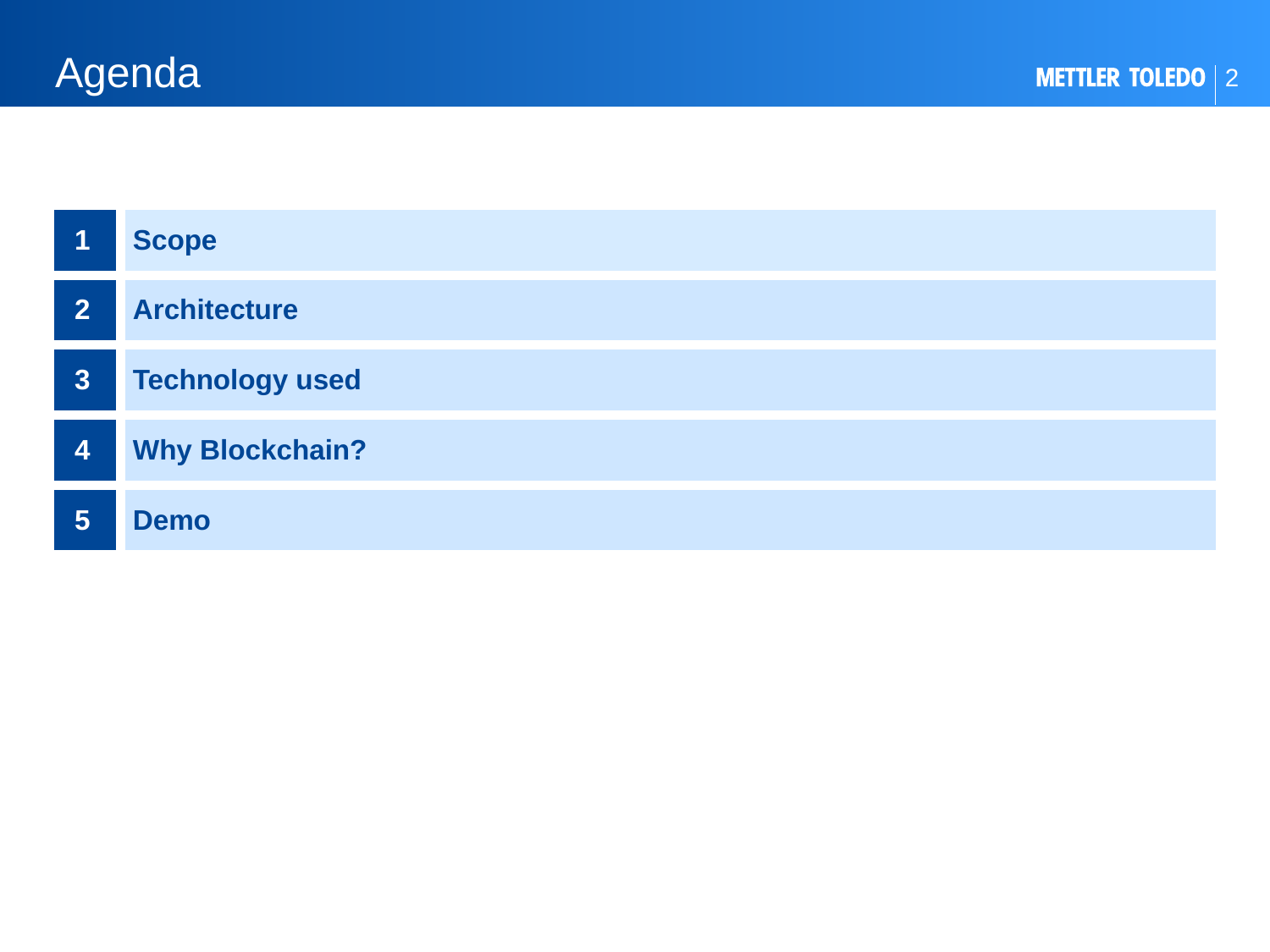

# Agenda
2
| 1 | Scope |
| --- | --- |
| 2 | Architecture |
| 3 | Technology used |
| 4 | Why Blockchain? |
| 5 | Demo |

To shift Highlight
Click the arrow, press shift key and move top or bottom